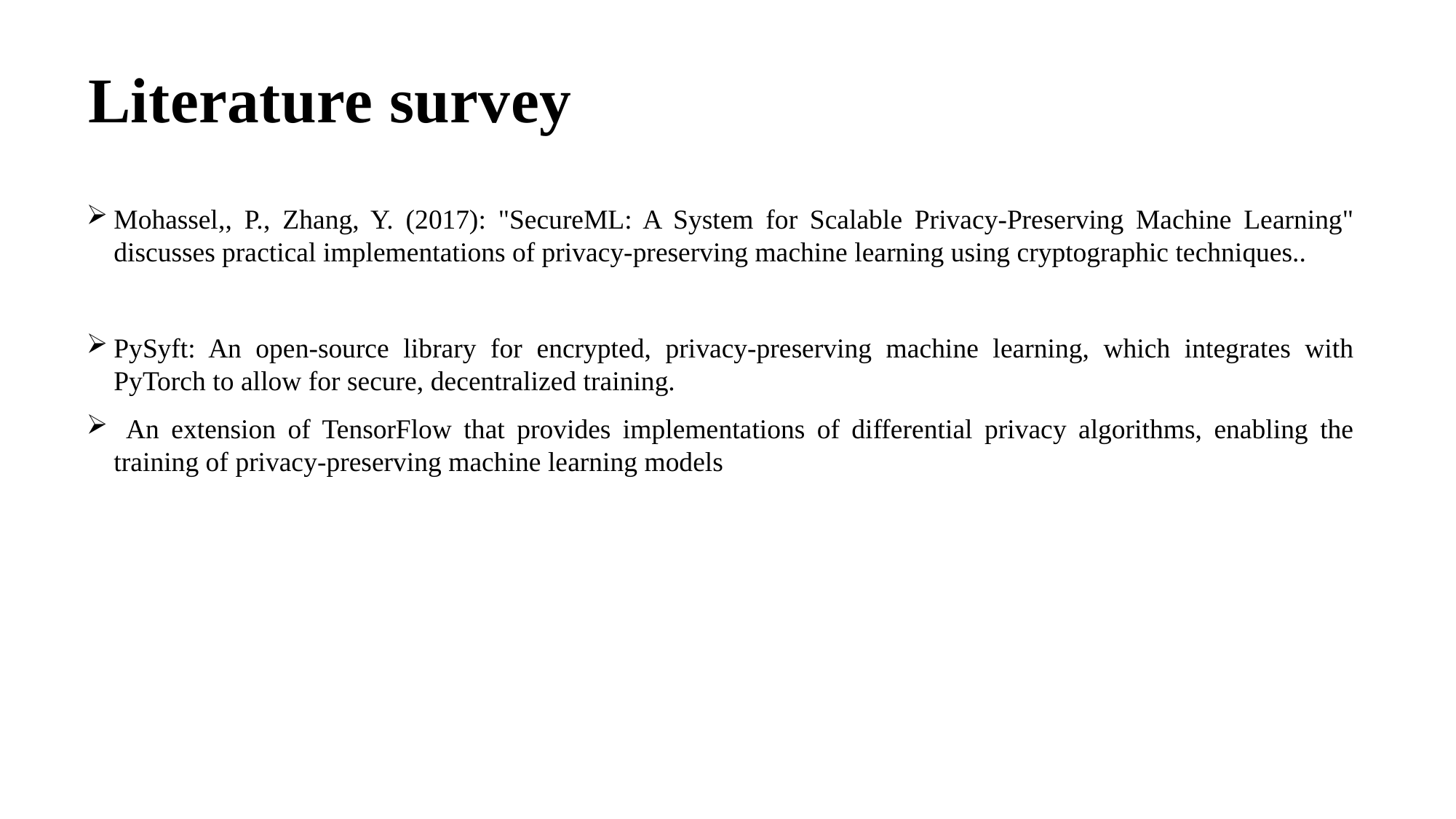

# Literature survey
Mohassel,, P., Zhang, Y. (2017): "SecureML: A System for Scalable Privacy-Preserving Machine Learning" discusses practical implementations of privacy-preserving machine learning using cryptographic techniques..

PySyft: An open-source library for encrypted, privacy-preserving machine learning, which integrates with PyTorch to allow for secure, decentralized training.
 An extension of TensorFlow that provides implementations of differential privacy algorithms, enabling the training of privacy-preserving machine learning models